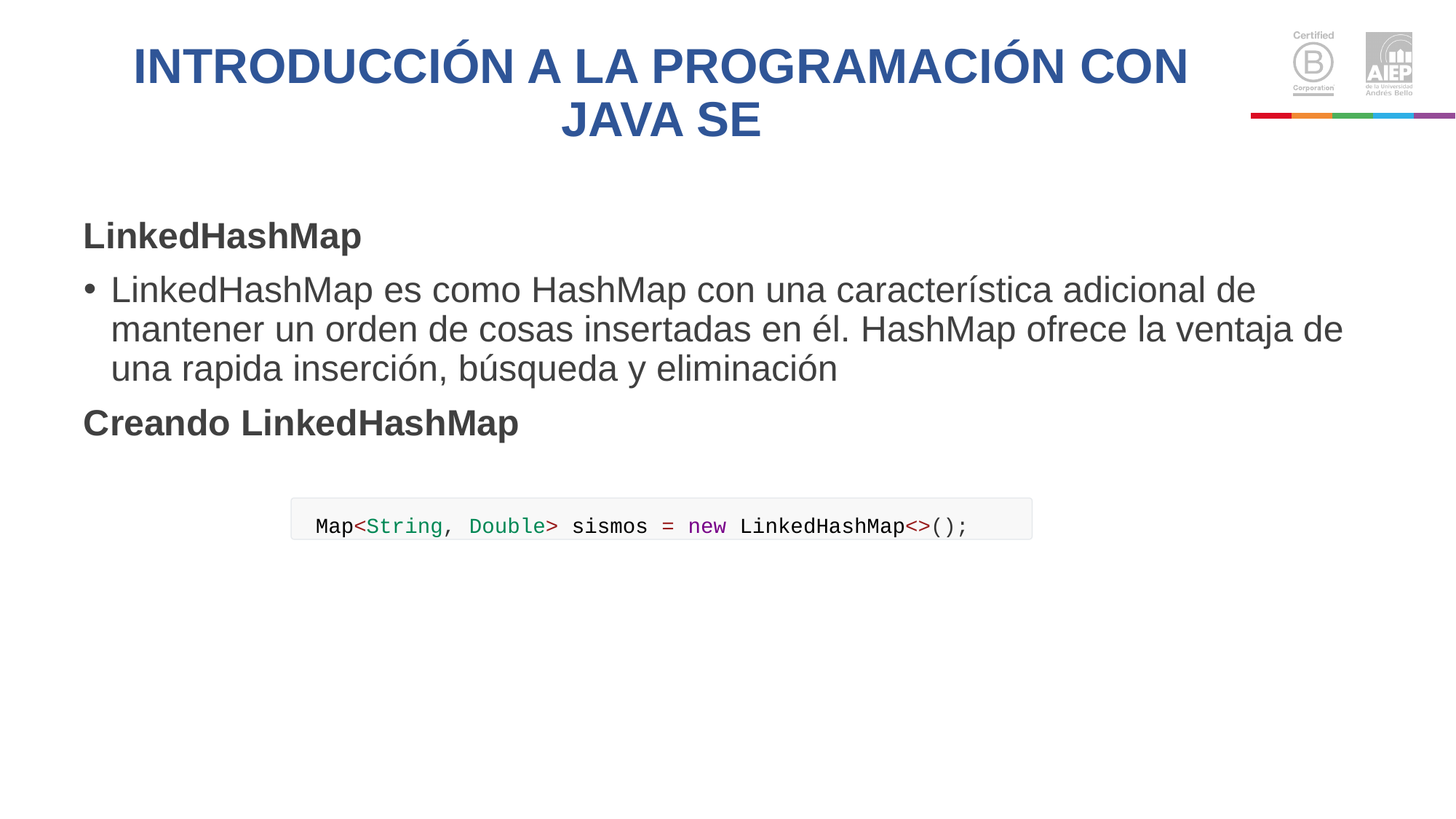

# INTRODUCCIÓN A LA PROGRAMACIÓN CON JAVA SE

LinkedHashMap
LinkedHashMap es como HashMap con una característica adicional de mantener un orden de cosas insertadas en él. HashMap ofrece la ventaja de una rapida inserción, búsqueda y eliminación
Creando LinkedHashMap

Map<String, Double> sismos = new LinkedHashMap<>();